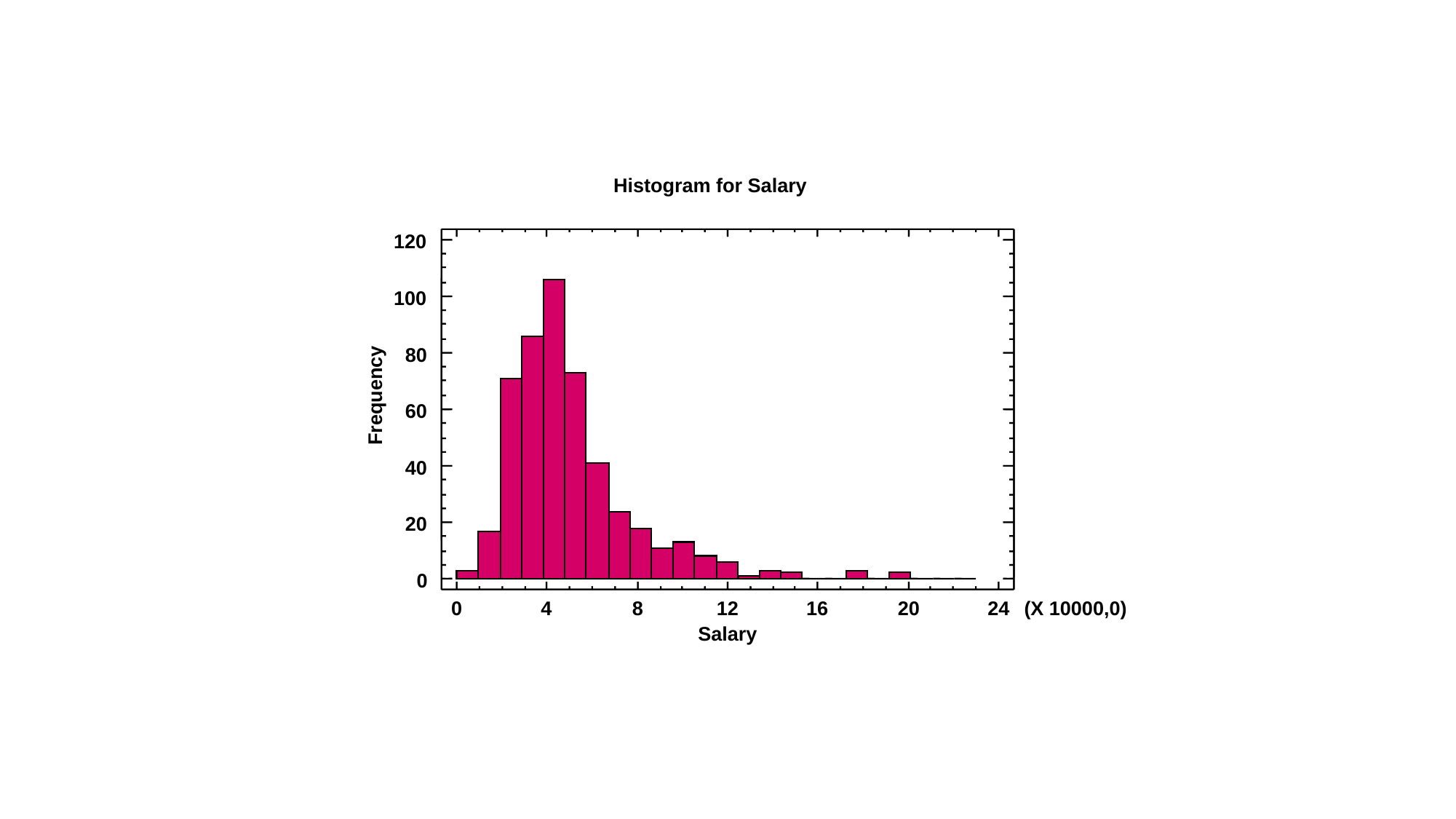

Histogram for Salary
120

100

80

Frequency
60
40

20

0

0
4
8
12
16
20
24
(X 10000,0)
Salary